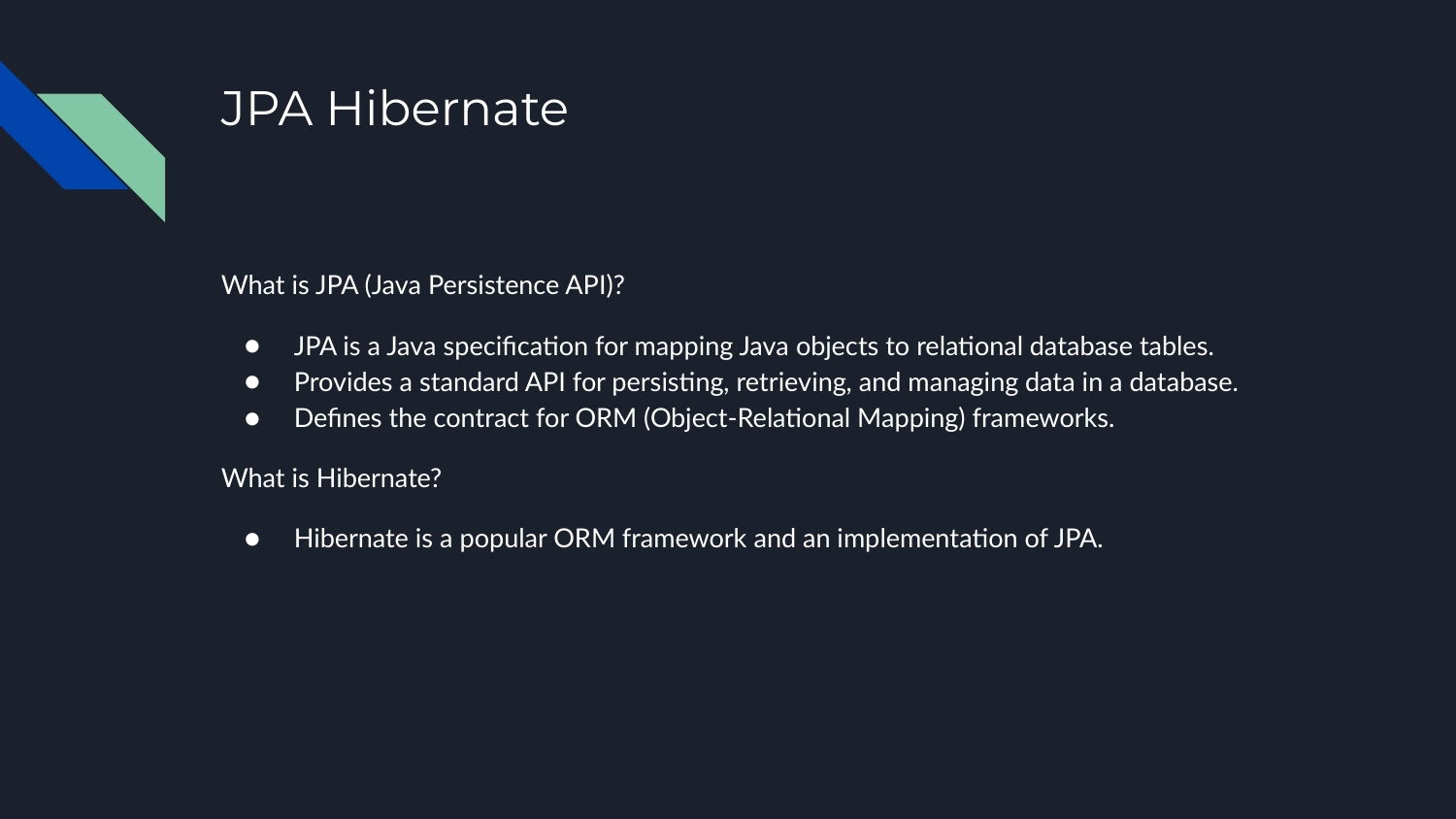

# JPA Hibernate
What is JPA (Java Persistence API)?
JPA is a Java specification for mapping Java objects to relational database tables.
Provides a standard API for persisting, retrieving, and managing data in a database.
Defines the contract for ORM (Object-Relational Mapping) frameworks.
What is Hibernate?
Hibernate is a popular ORM framework and an implementation of JPA.